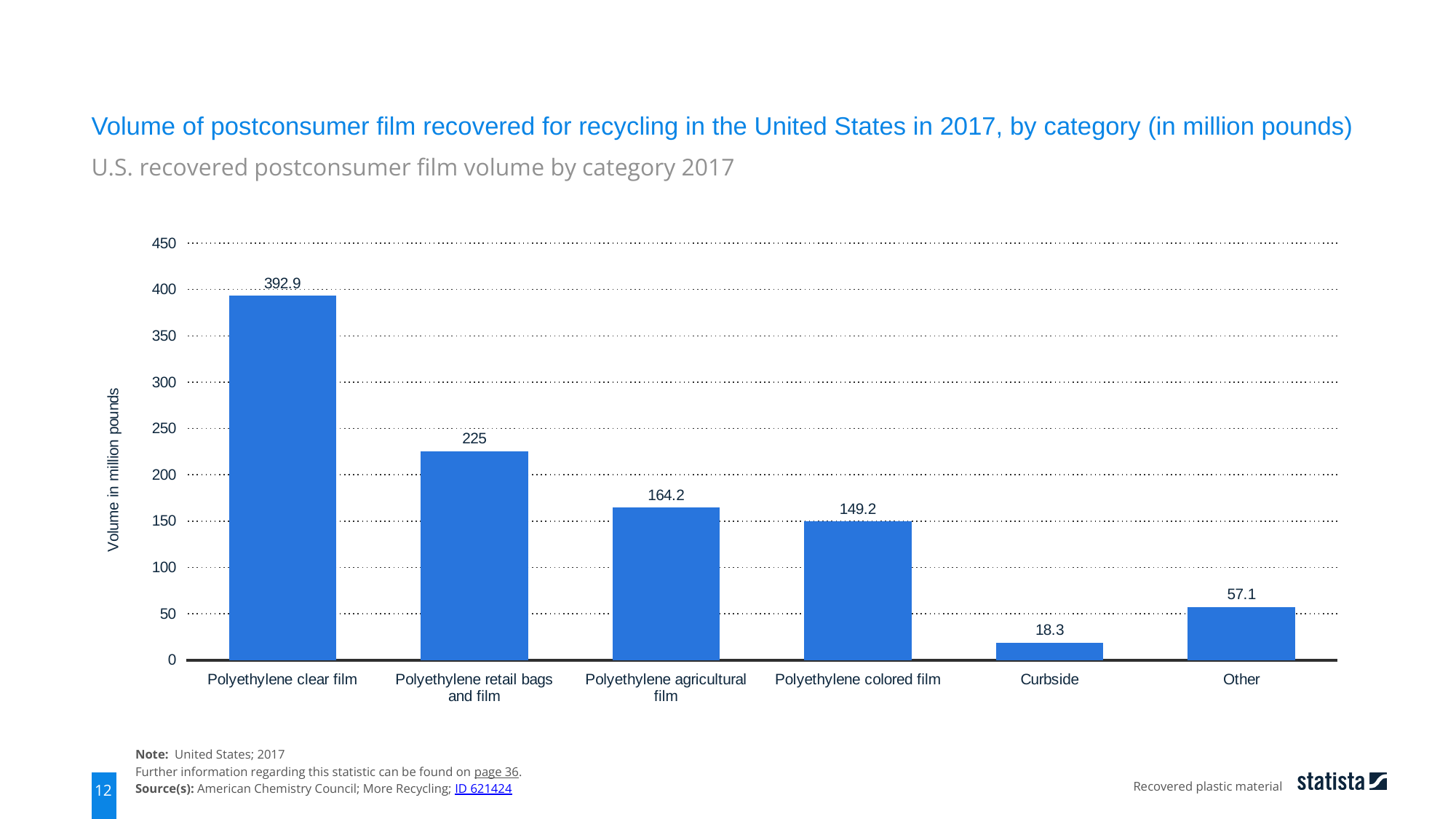

Volume of postconsumer film recovered for recycling in the United States in 2017, by category (in million pounds)
U.S. recovered postconsumer film volume by category 2017

### Chart

| Category | 2017 |
|---|---|
| Polyethylene clear film | 392.9 |
| Polyethylene retail bags and film | 225.0 |
| Polyethylene agricultural film | 164.2 |
| Polyethylene colored film | 149.2 |
| Curbside | 18.3 |
| Other | 57.1 |
Note:  United States; 2017
Further information regarding this statistic can be found on page 36.
Source(s): American Chemistry Council; More Recycling; ID 621424
Recovered plastic material

12